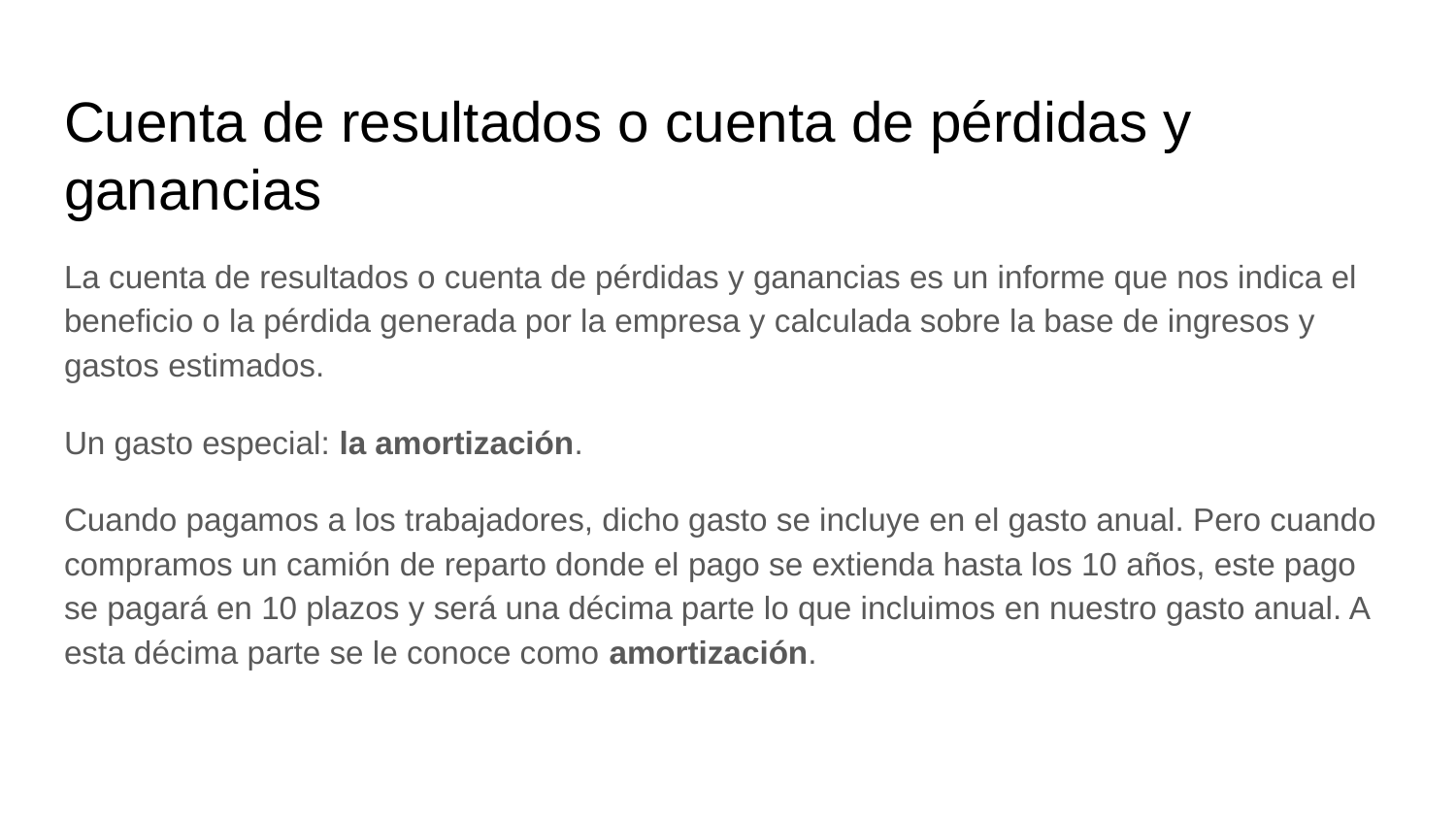

# Cuenta de resultados o cuenta de pérdidas y ganancias
La cuenta de resultados o cuenta de pérdidas y ganancias es un informe que nos indica el beneficio o la pérdida generada por la empresa y calculada sobre la base de ingresos y gastos estimados.
Un gasto especial: la amortización.
Cuando pagamos a los trabajadores, dicho gasto se incluye en el gasto anual. Pero cuando compramos un camión de reparto donde el pago se extienda hasta los 10 años, este pago se pagará en 10 plazos y será una décima parte lo que incluimos en nuestro gasto anual. A esta décima parte se le conoce como amortización.